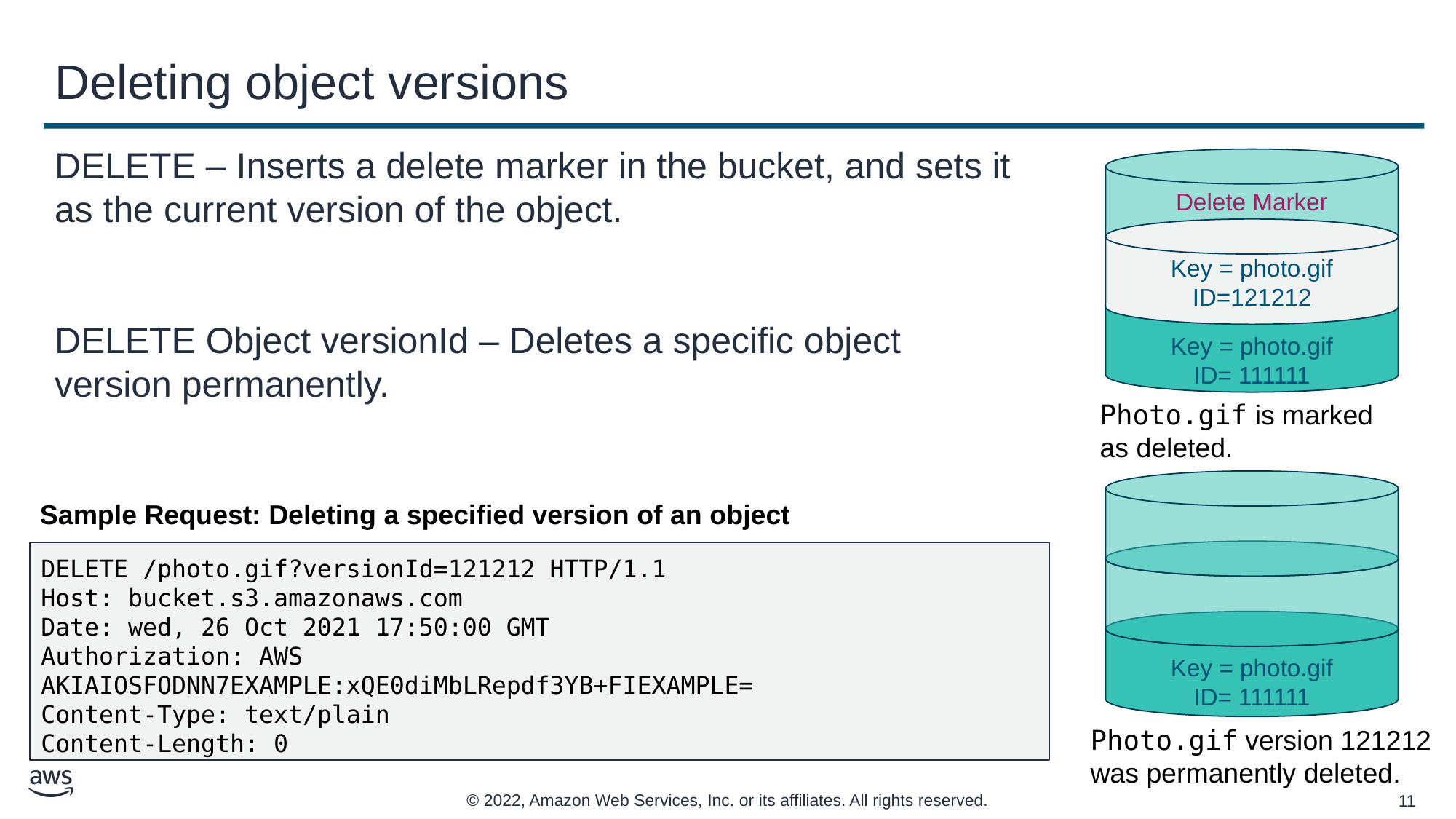

# Deleting object versions
DELETE – Inserts a delete marker in the bucket, and sets it as the current version of the object.

DELETE Object versionId – Deletes a specific object version permanently.

Delete Marker
Key = photo.gif
ID=121212
Key = photo.gif
ID= 111111
Photo.gif is marked as deleted.

Key = photo.gif
ID= 111111
Photo.gif version 121212
was permanently deleted.
Sample Request: Deleting a specified version of an object

DELETE /photo.gif?versionId=121212 HTTP/1.1
Host: bucket.s3.amazonaws.com
Date: wed, 26 Oct 2021 17:50:00 GMT
Authorization: AWS AKIAIOSFODNN7EXAMPLE:xQE0diMbLRepdf3YB+FIEXAMPLE=
Content-Type: text/plain
Content-Length: 0
11